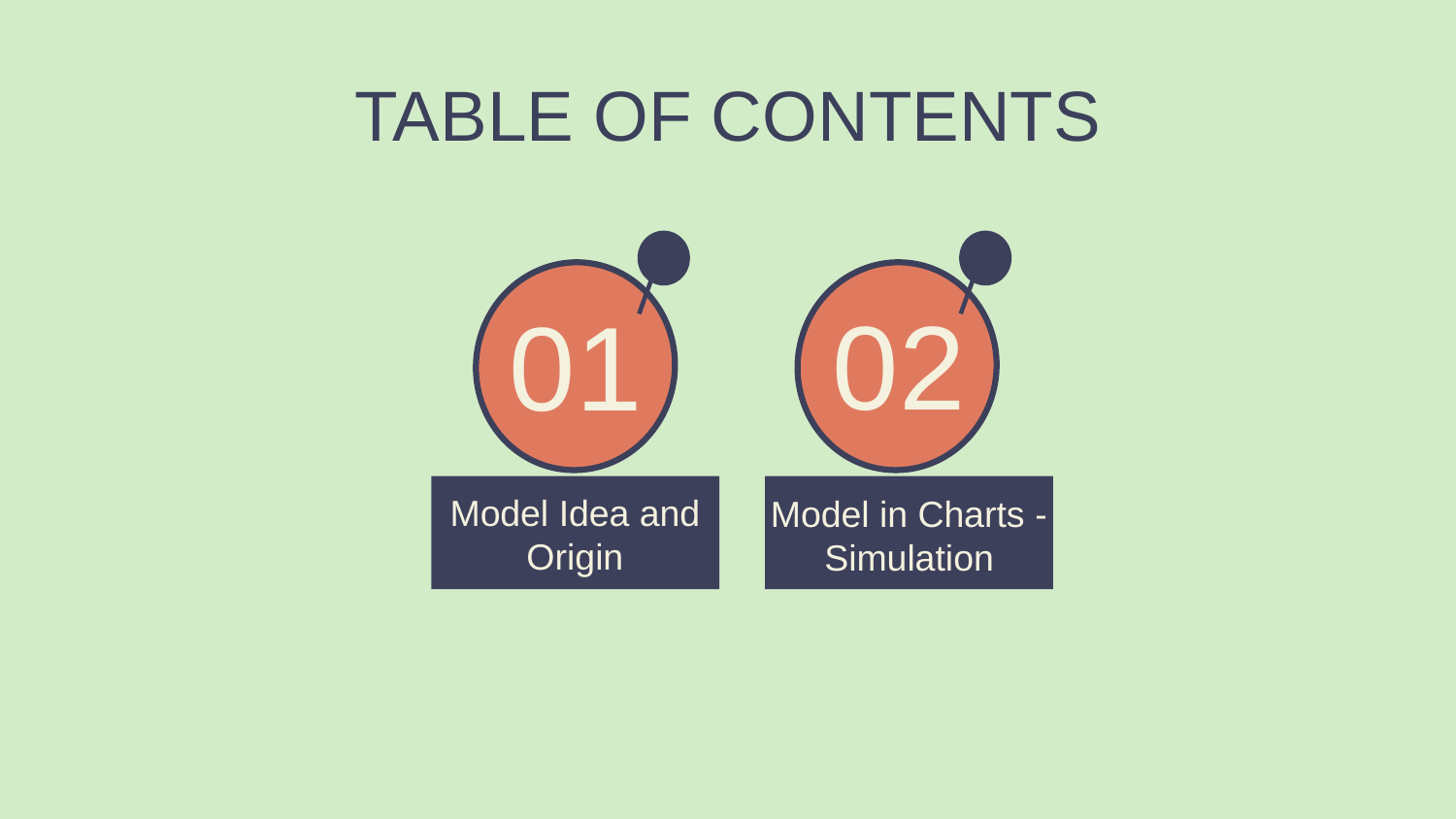

# TABLE OF CONTENTS

02
01

Model Idea and Origin
Model in Charts - Simulation